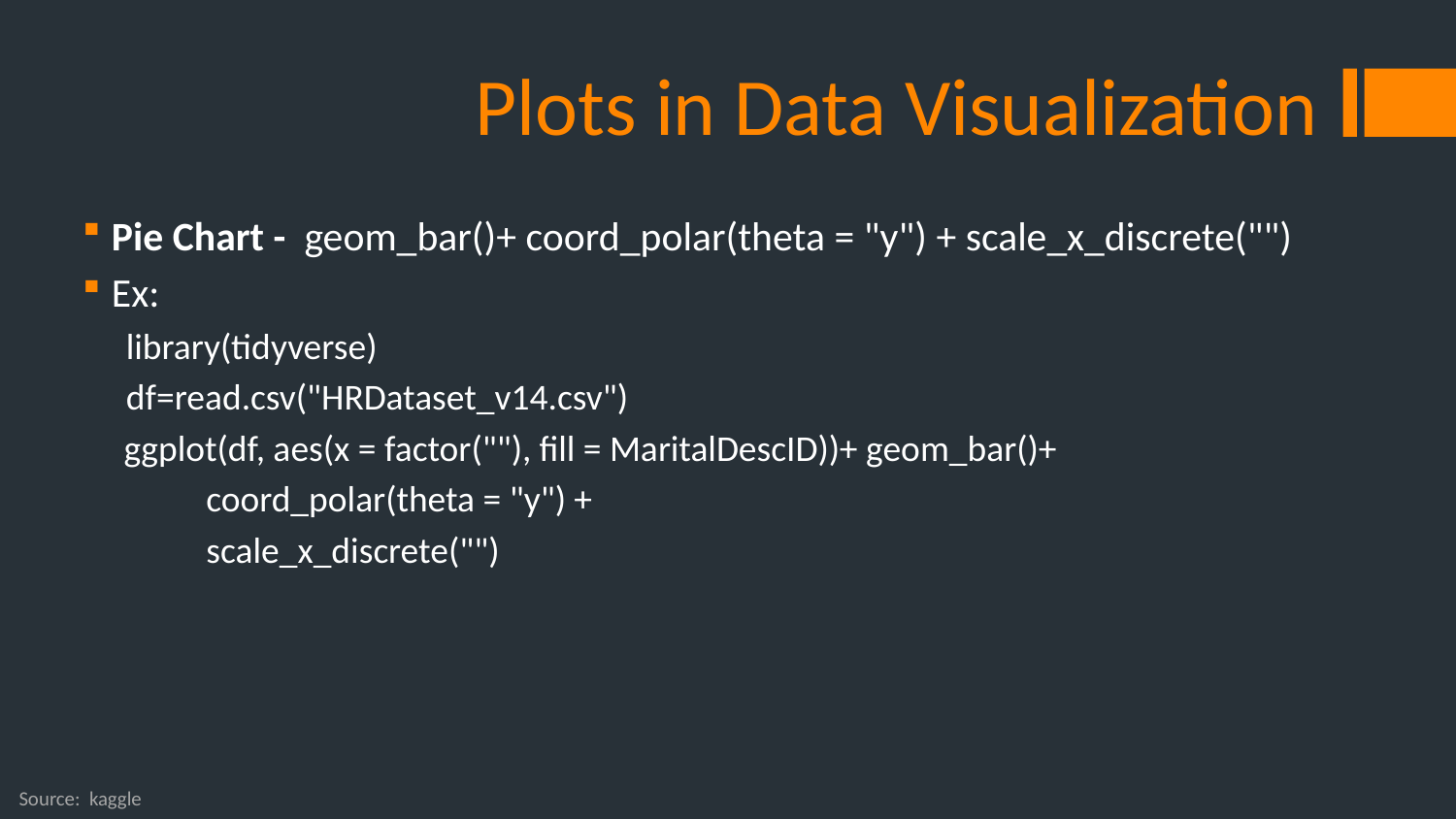

# Plots in Data Visualization

Pie Chart -  geom_bar()+ coord_polar(theta = "y") + scale_x_discrete("")
Ex:
library(tidyverse)
df=read.csv("HRDataset_v14.csv")
     ggplot(df, aes(x = factor(""), fill = MaritalDescID))+ geom_bar()+
               coord_polar(theta = "y") +
               scale_x_discrete("")
 Source:  kaggle